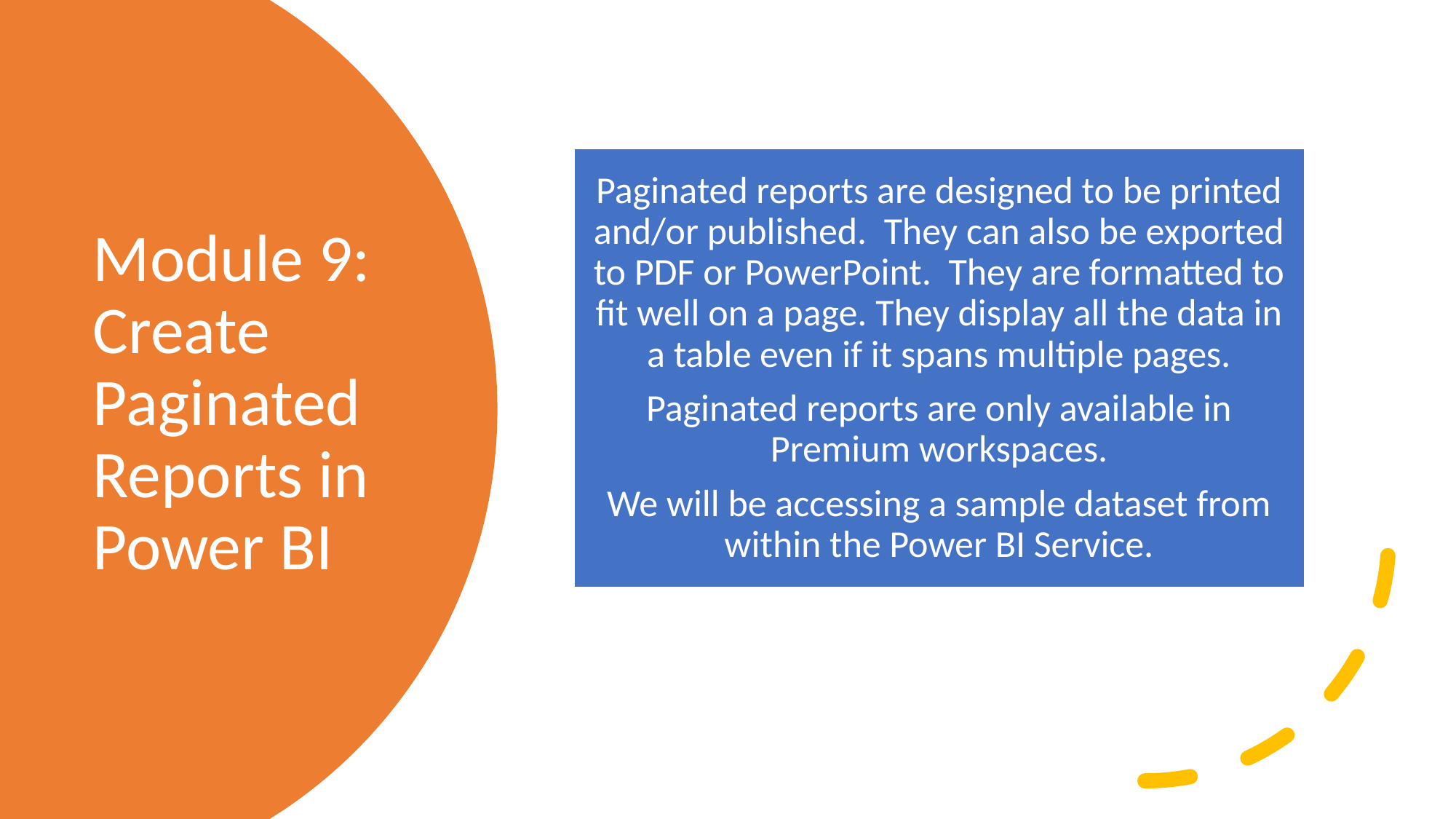

# Module 9:  Create Paginated Reports in Power BI
Paginated reports are designed to be printed and/or published.  They can also be exported to PDF or PowerPoint.  They are formatted to fit well on a page. They display all the data in a table even if it spans multiple pages.
Paginated reports are only available in Premium workspaces.
We will be accessing a sample dataset from within the Power BI Service.